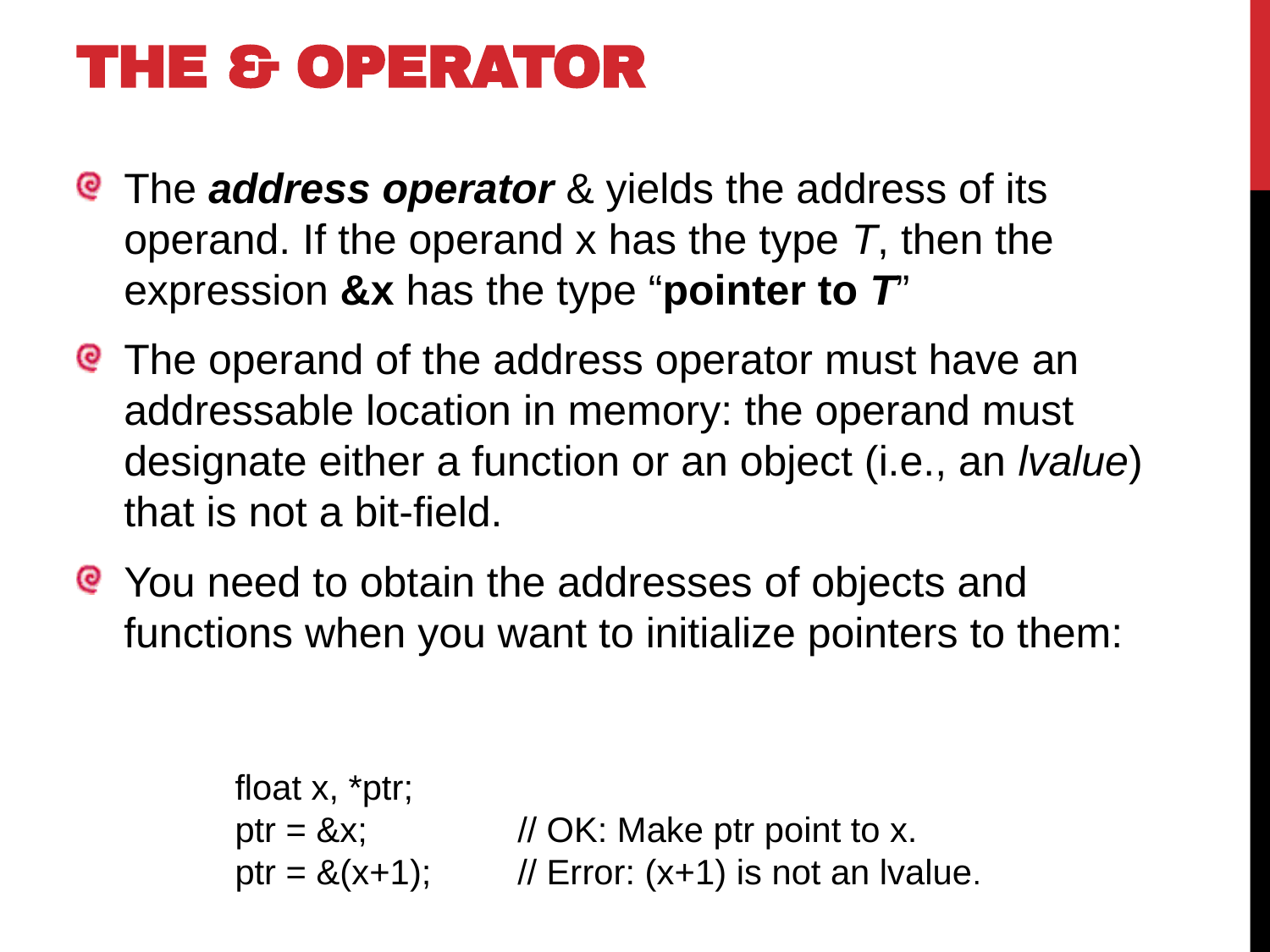

# The & operator
The address operator & yields the address of its operand. If the operand x has the type T, then the expression &x has the type “pointer to T”
The operand of the address operator must have an addressable location in memory: the operand must designate either a function or an object (i.e., an lvalue) that is not a bit-field.
You need to obtain the addresses of objects and functions when you want to initialize pointers to them:

float x, *ptr;
ptr = &x;
ptr = &(x+1);
// OK: Make ptr point to x.
// Error: (x+1) is not an lvalue.